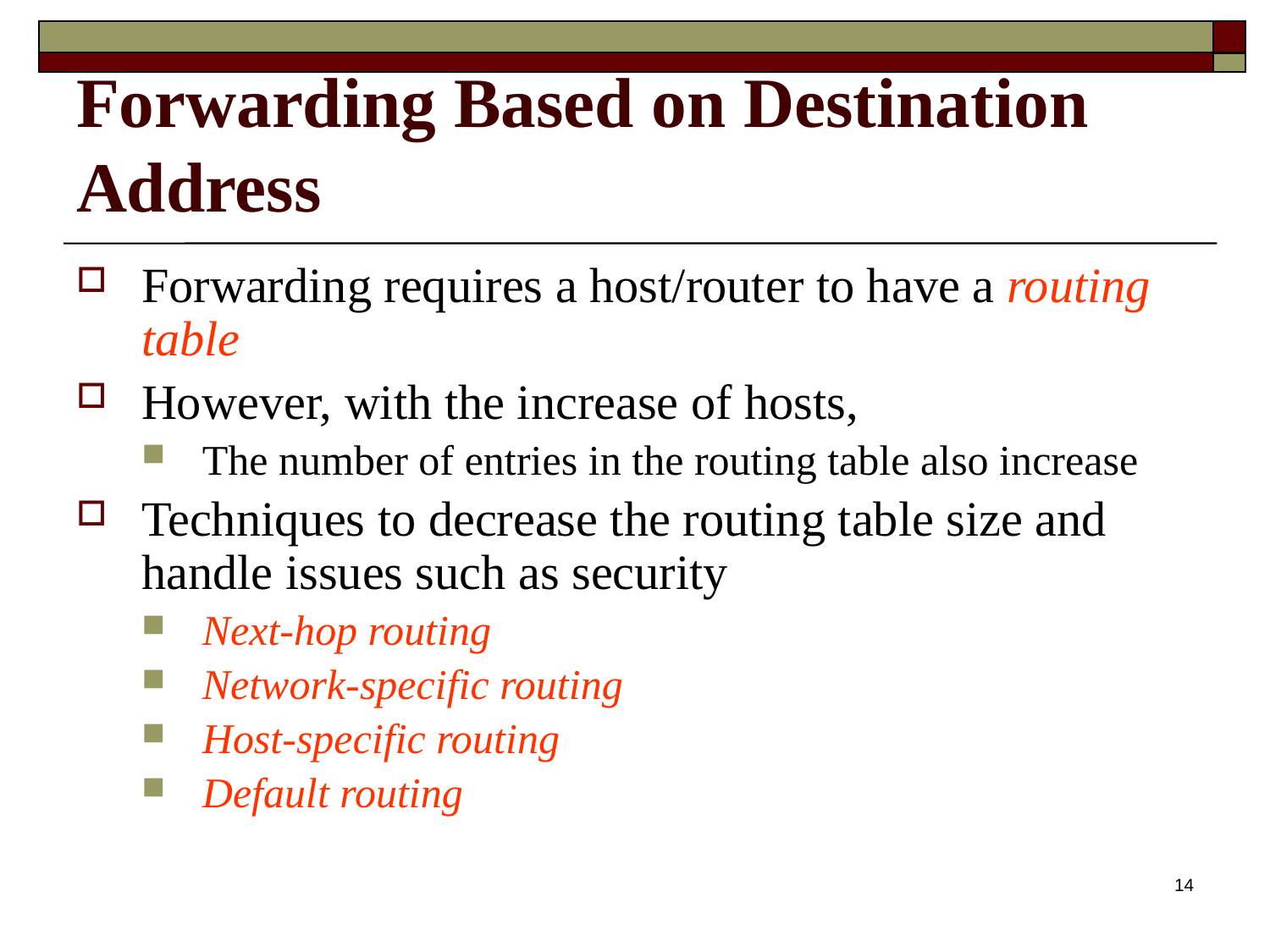

# Forwarding Based on Destination Address
Forwarding requires a host/router to have a routing table
However, with the increase of hosts,
The number of entries in the routing table also increase
Techniques to decrease the routing table size and handle issues such as security
Next-hop routing
Network-specific routing
Host-specific routing
Default routing
14